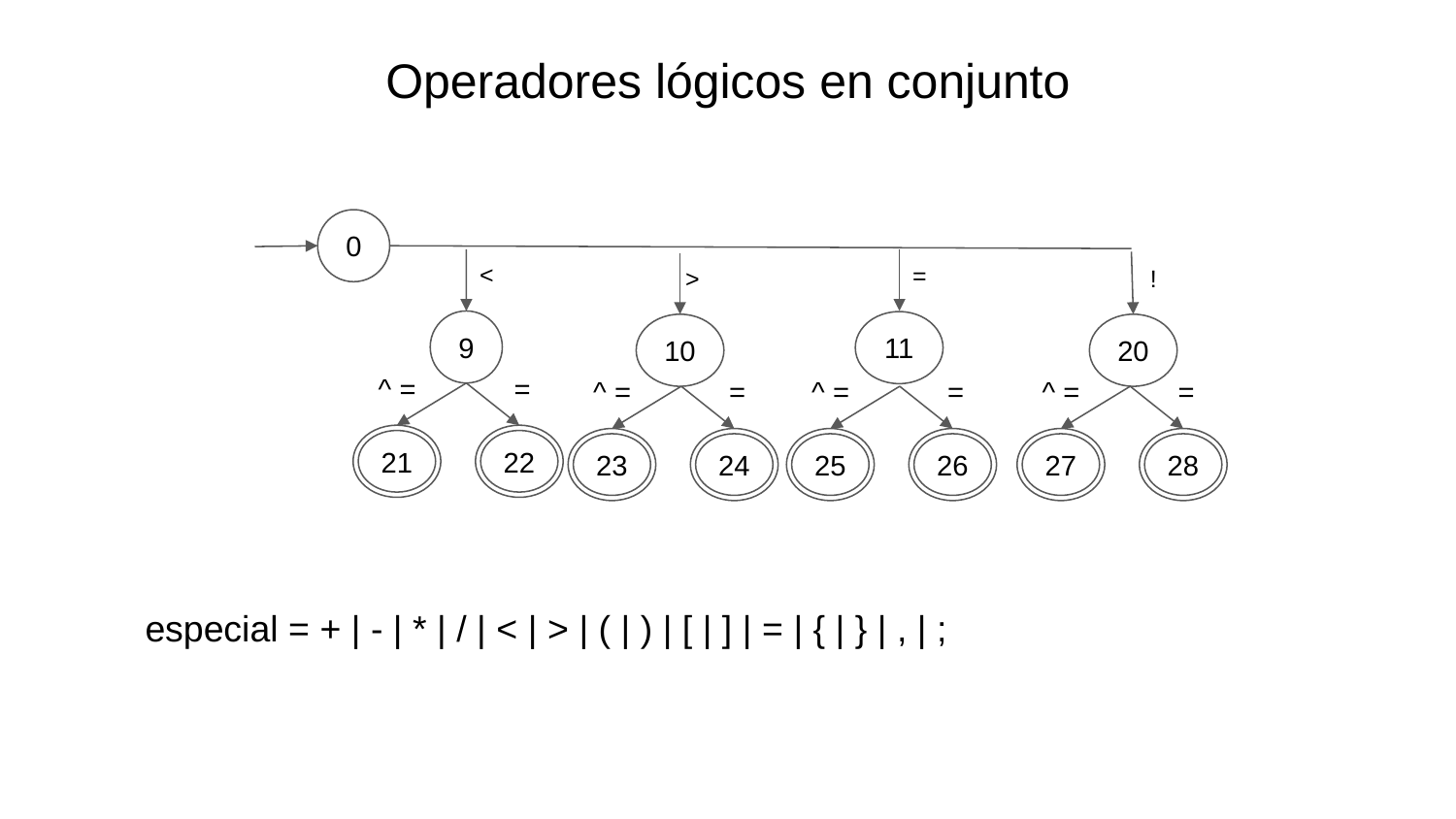

Operadores lógicos en conjunto
0
<
=
>
!
9
11
10
20
^ =
=
^ =
=
^ =
=
^ =
=
21
22
23
25
27
24
26
28
especial = + | - | * | / | < | > | ( | ) | [ | ] | = | { | } | , | ;